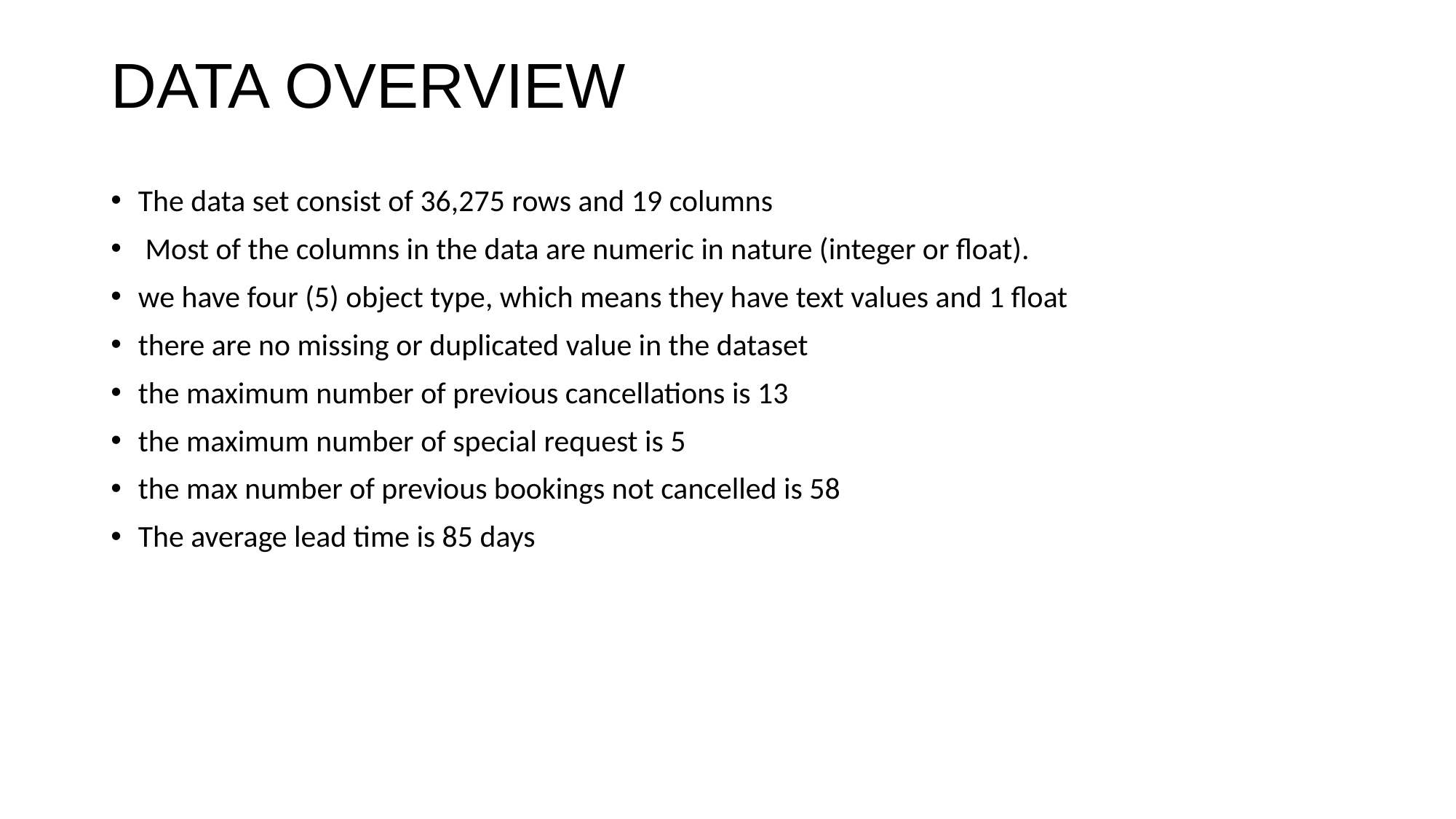

# DATA OVERVIEW
The data set consist of 36,275 rows and 19 columns
 Most of the columns in the data are numeric in nature (integer or float).
we have four (5) object type, which means they have text values and 1 float
there are no missing or duplicated value in the dataset
the maximum number of previous cancellations is 13
the maximum number of special request is 5
the max number of previous bookings not cancelled is 58
The average lead time is 85 days